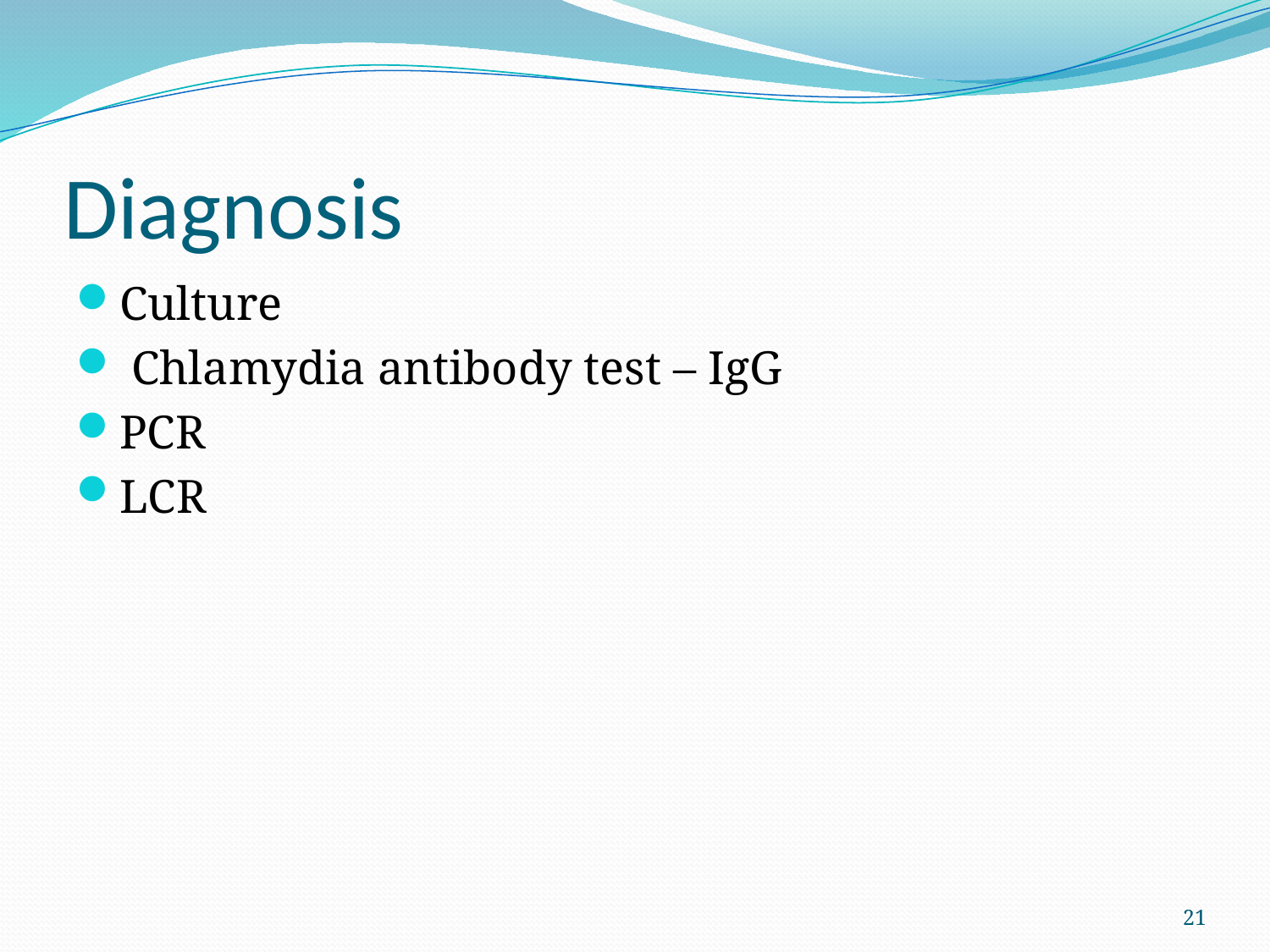

# Diagnosis
Culture
 Chlamydia antibody test – IgG
PCR
LCR
21